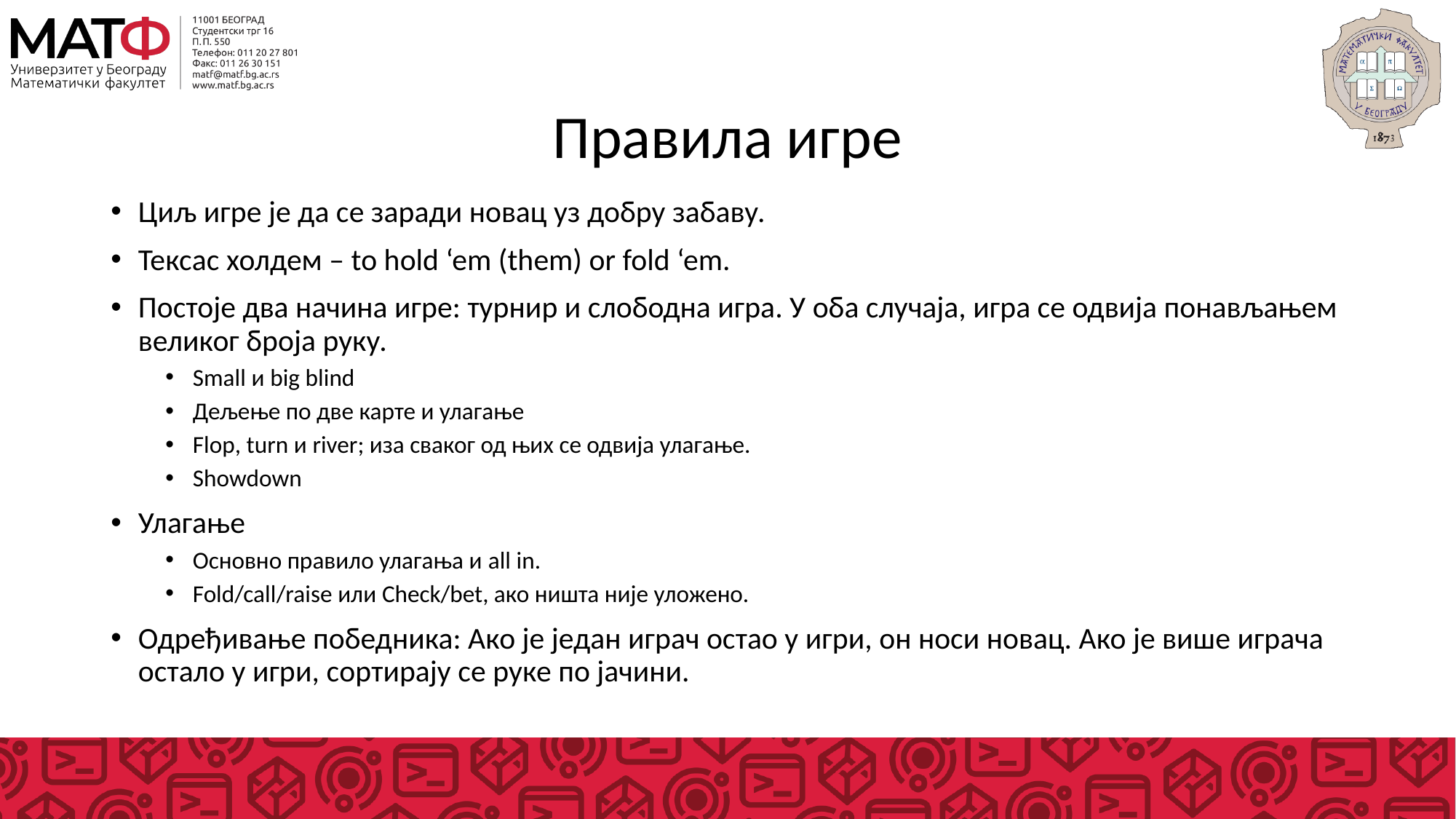

# Правила игре
Циљ игре је да се заради новац уз добру забаву.
Тексас холдем – to hold ‘em (them) or fold ‘em.
Постоје два начина игре: турнир и слободна игра. У оба случаја, игра се одвија понављањем великог броја руку.
Small и big blind
Дељење по две карте и улагање
Flop, turn и river; иза сваког од њих се одвија улагање.
Showdown
Улагање
Основно правило улагања и all in.
Fold/call/raise или Check/bet, ако ништа није уложено.
Одређивање победника: Ако је један играч остао у игри, он носи новац. Ако је више играча остало у игри, сортирају се руке по јачини.